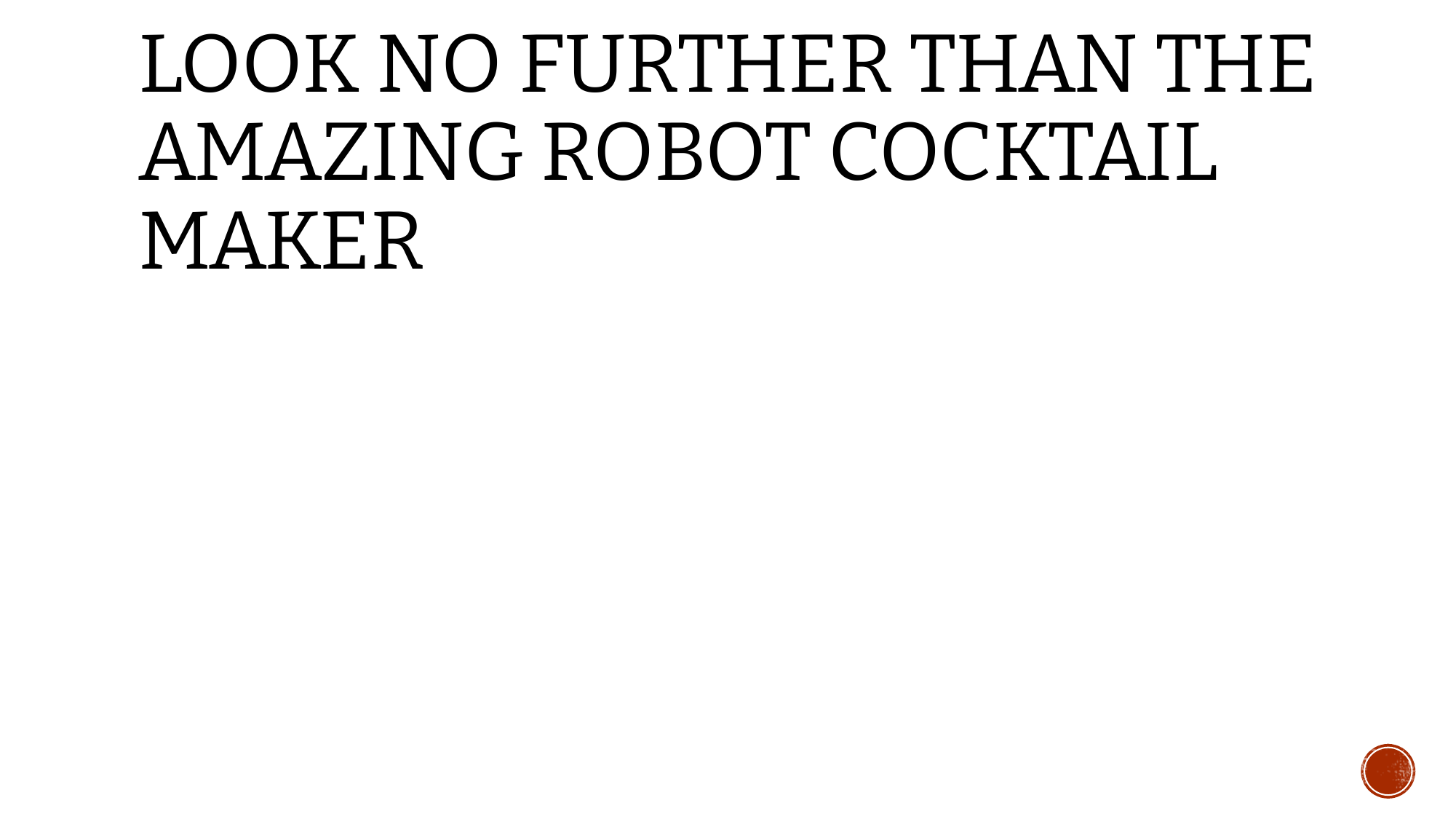

# Look no Further than the amazing robot cocktail maker